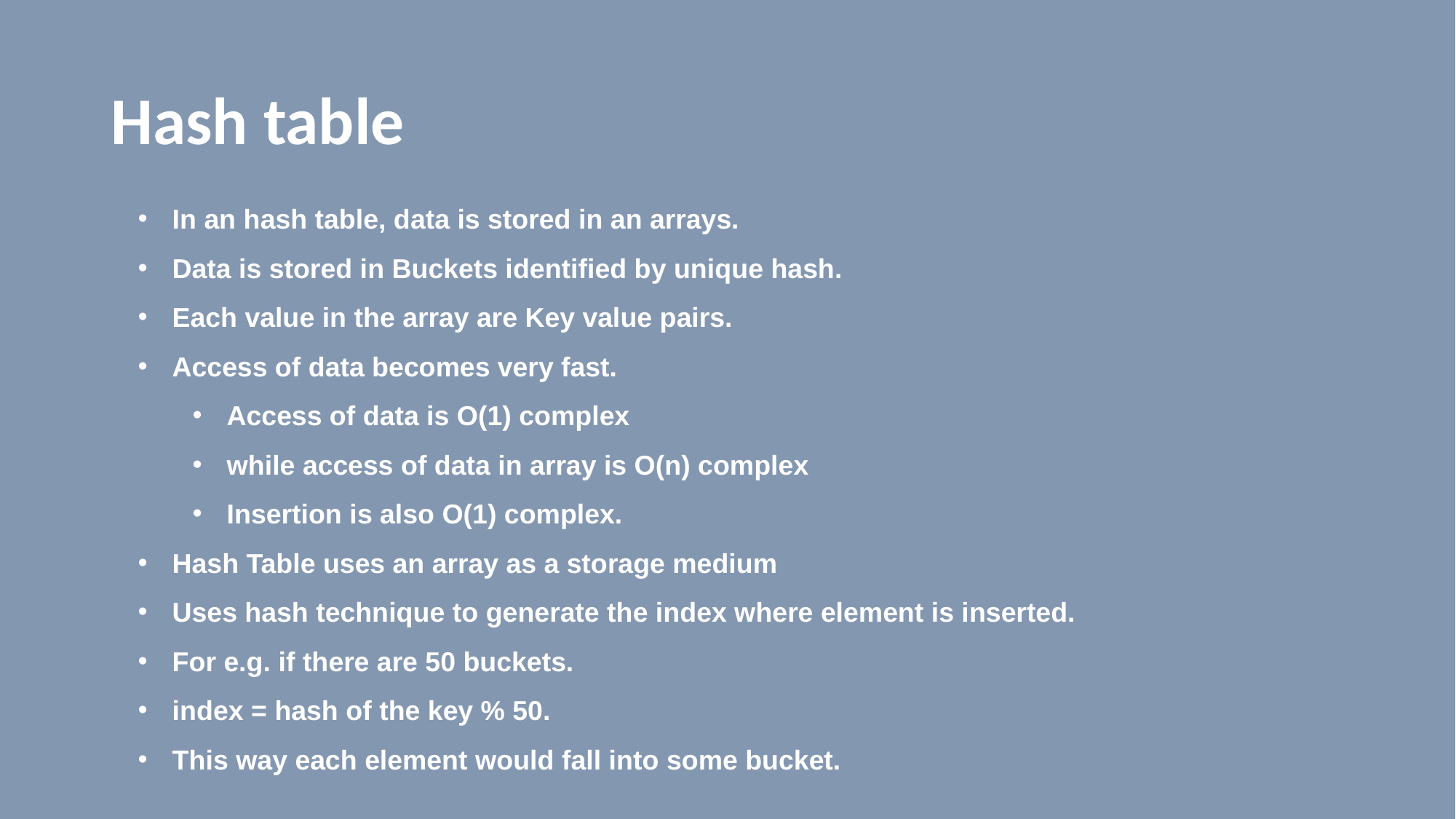

# Hash table
In an hash table, data is stored in an arrays.
Data is stored in Buckets identified by unique hash.
Each value in the array are Key value pairs.
Access of data becomes very fast.
Access of data is O(1) complex
while access of data in array is O(n) complex
Insertion is also O(1) complex.
Hash Table uses an array as a storage medium
Uses hash technique to generate the index where element is inserted.
For e.g. if there are 50 buckets.
index = hash of the key % 50.
This way each element would fall into some bucket.